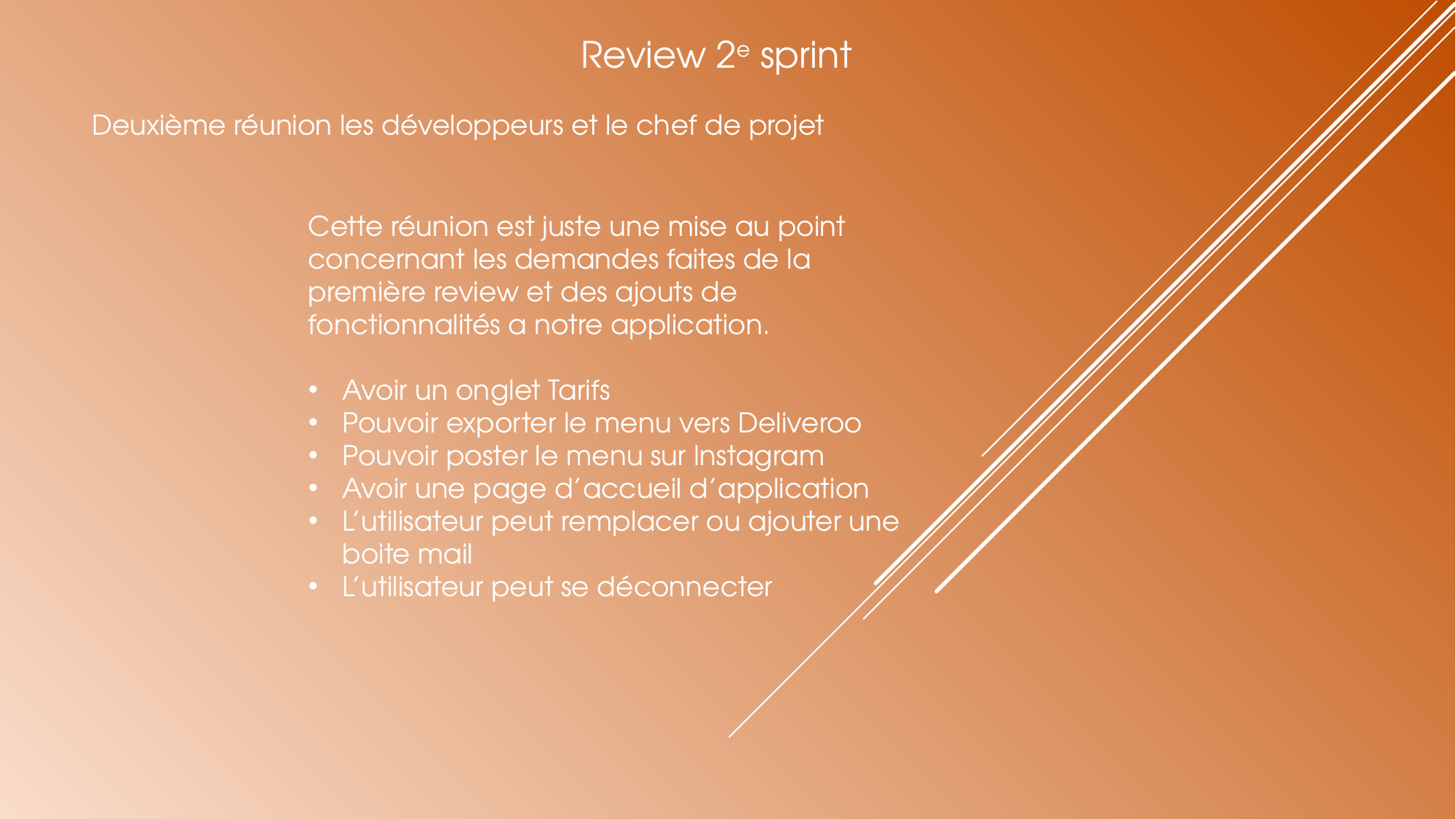

Review 2e sprint
Deuxième réunion les développeurs et le chef de projet
Cette réunion est juste une mise au point concernant les demandes faites de la première review et des ajouts de fonctionnalités a notre application.

Avoir un onglet Tarifs
Pouvoir exporter le menu vers Deliveroo
Pouvoir poster le menu sur Instagram
Avoir une page d’accueil d’application
L’utilisateur peut remplacer ou ajouter une boite mail
L’utilisateur peut se déconnecter